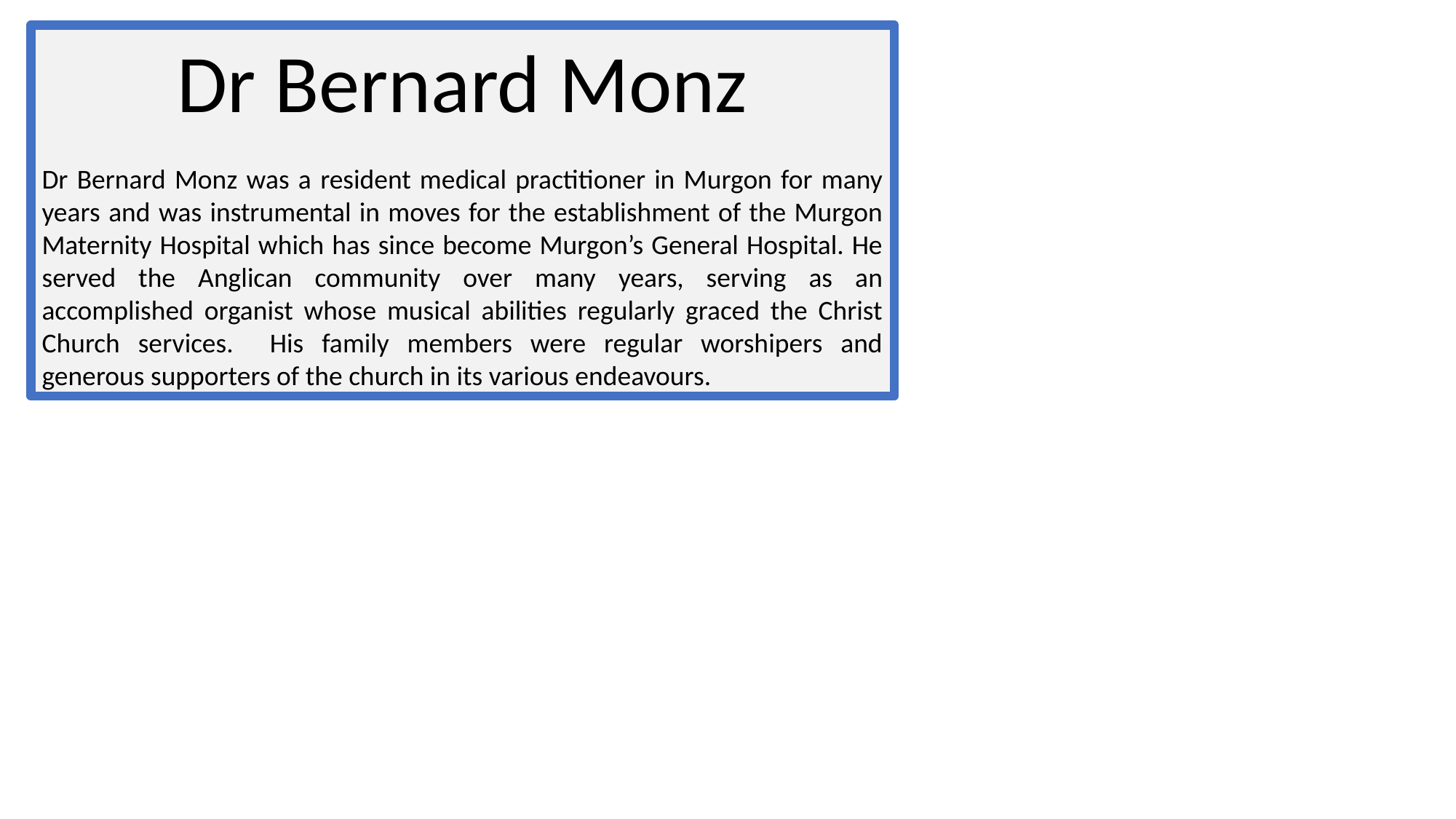

Dr Bernard Monz

Dr Bernard Monz was a resident medical practitioner in Murgon for many years and was instrumental in moves for the establishment of the Murgon Maternity Hospital which has since become Murgon’s General Hospital. He served the Anglican community over many years, serving as an accomplished organist whose musical abilities regularly graced the Christ Church services.  His family members were regular worshipers and generous supporters of the church in its various endeavours.